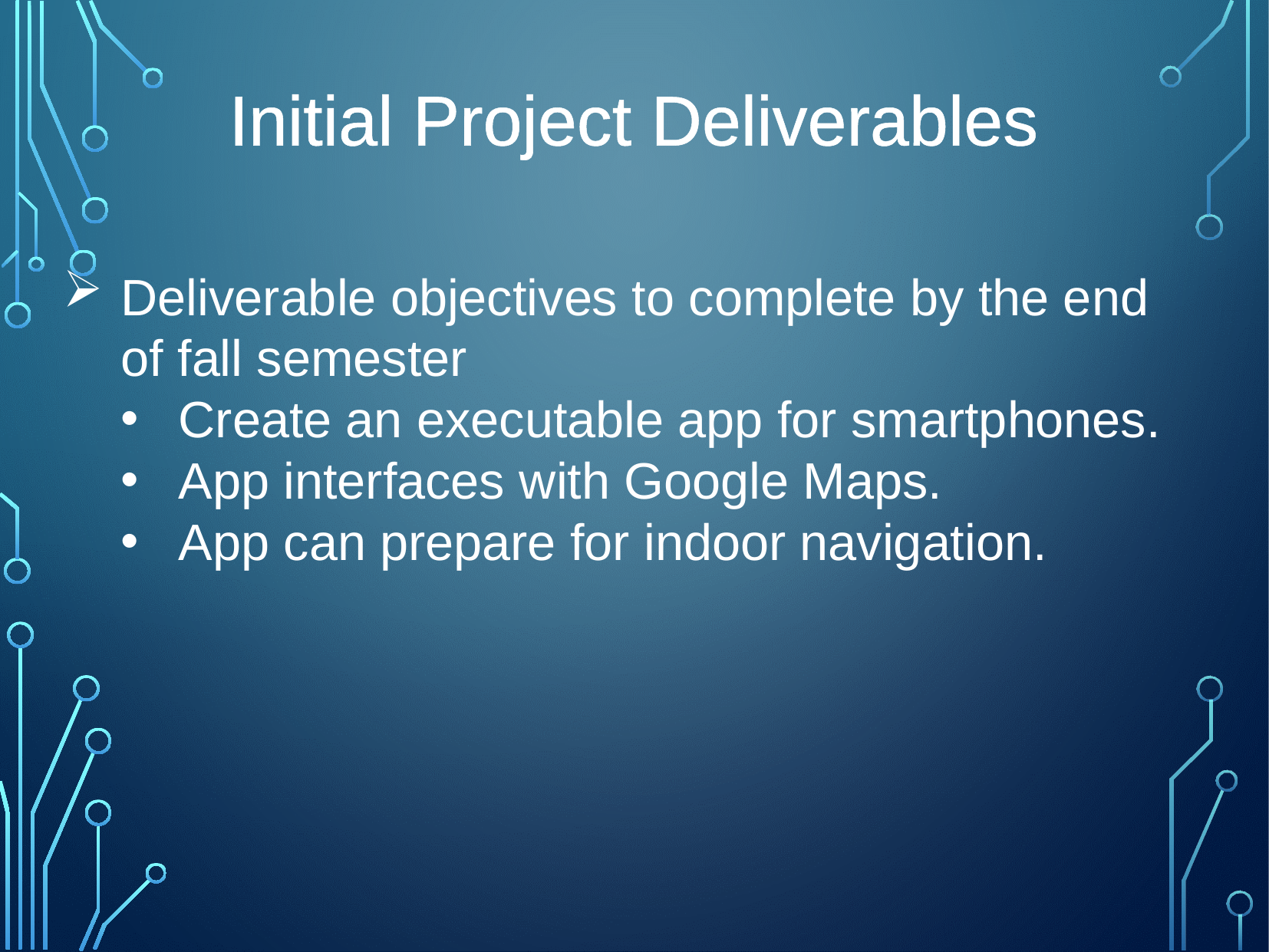

Initial Project Deliverables
Deliverable objectives to complete by the end of fall semester
Create an executable app for smartphones.
App interfaces with Google Maps.
App can prepare for indoor navigation.